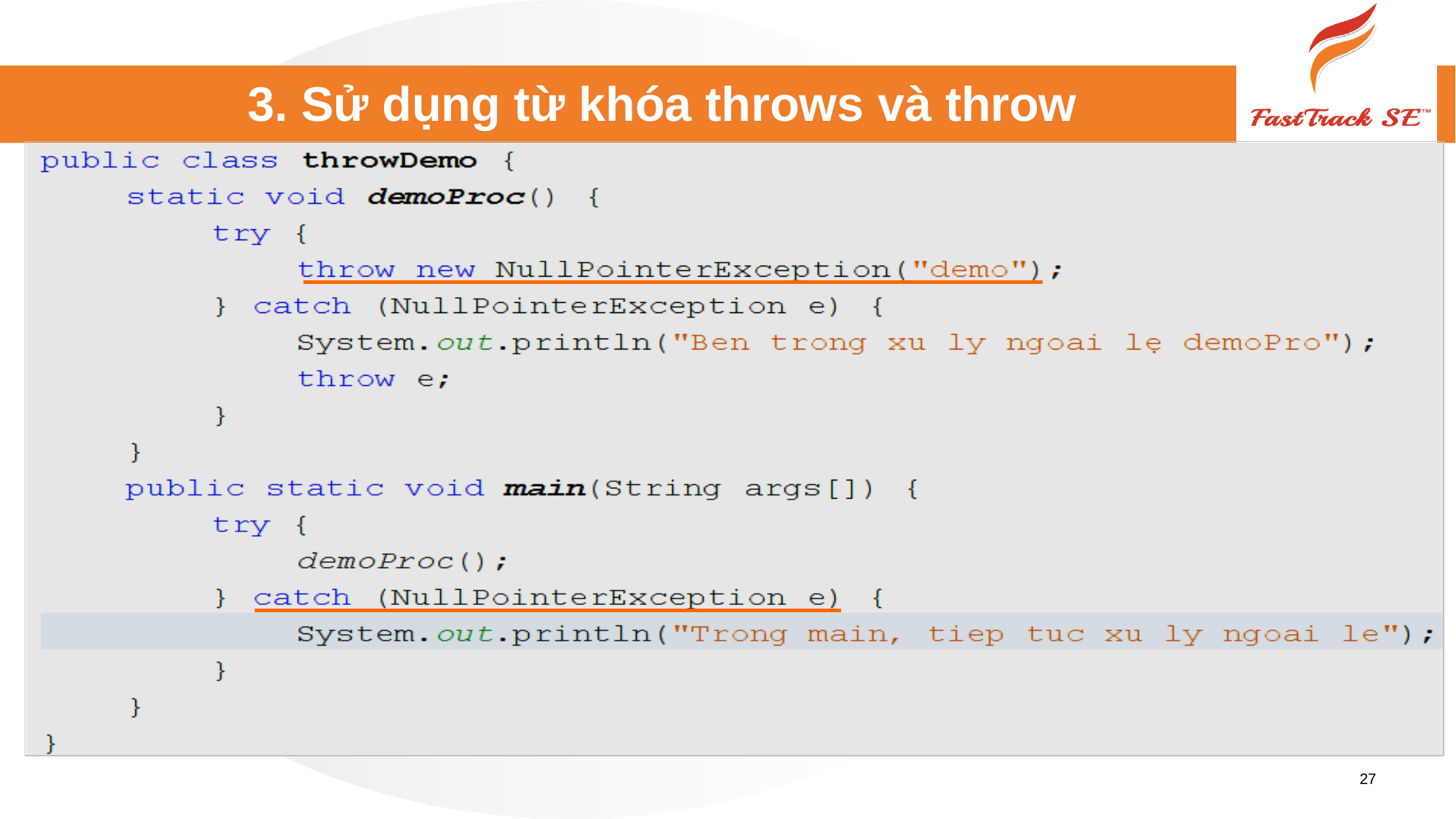

# 3. Sử dụng từ khóa throws và throw

27